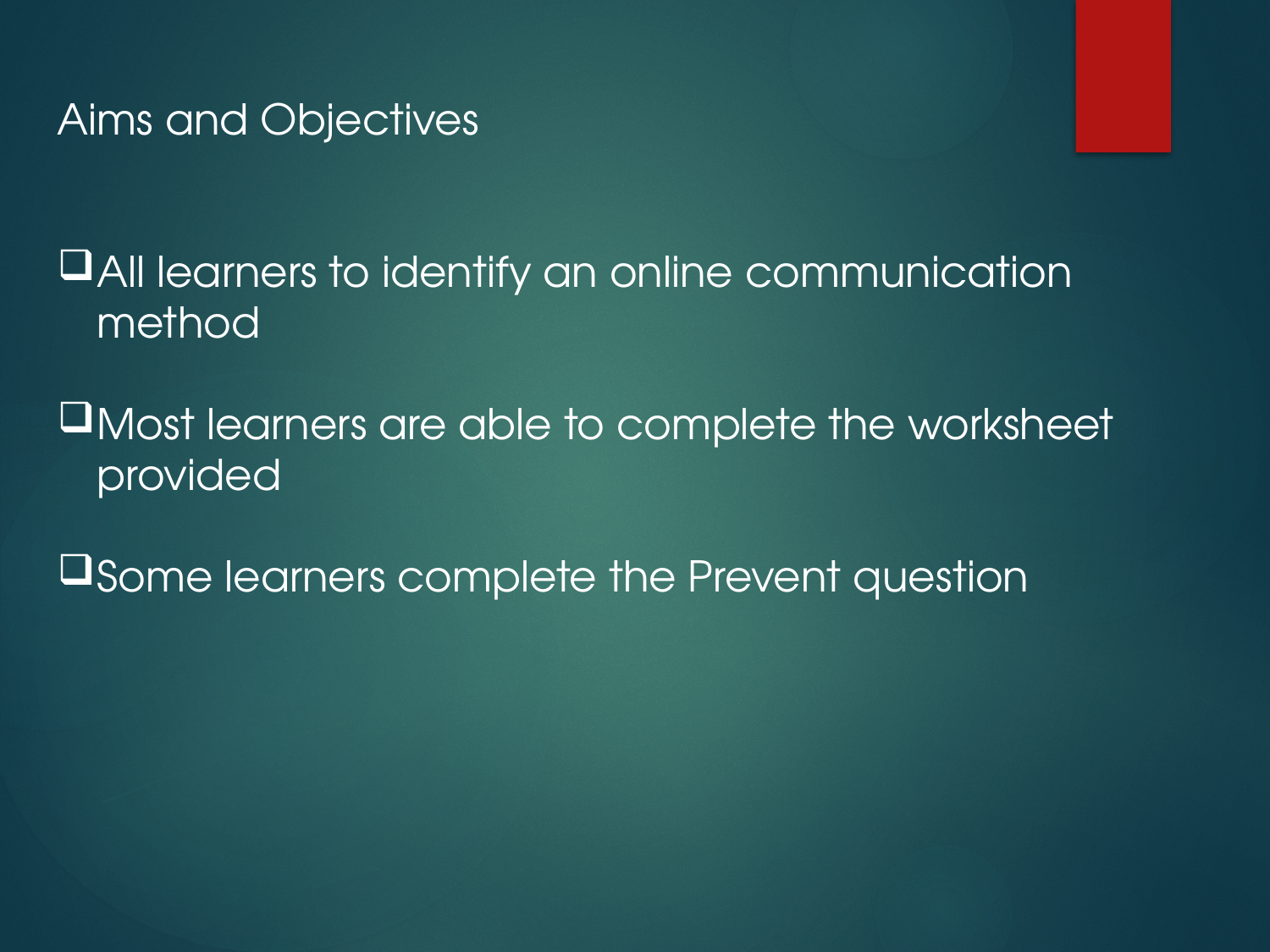

Aims and Objectives

All learners to identify an online communication method

Most learners are able to complete the worksheet provided

Some learners complete the Prevent question